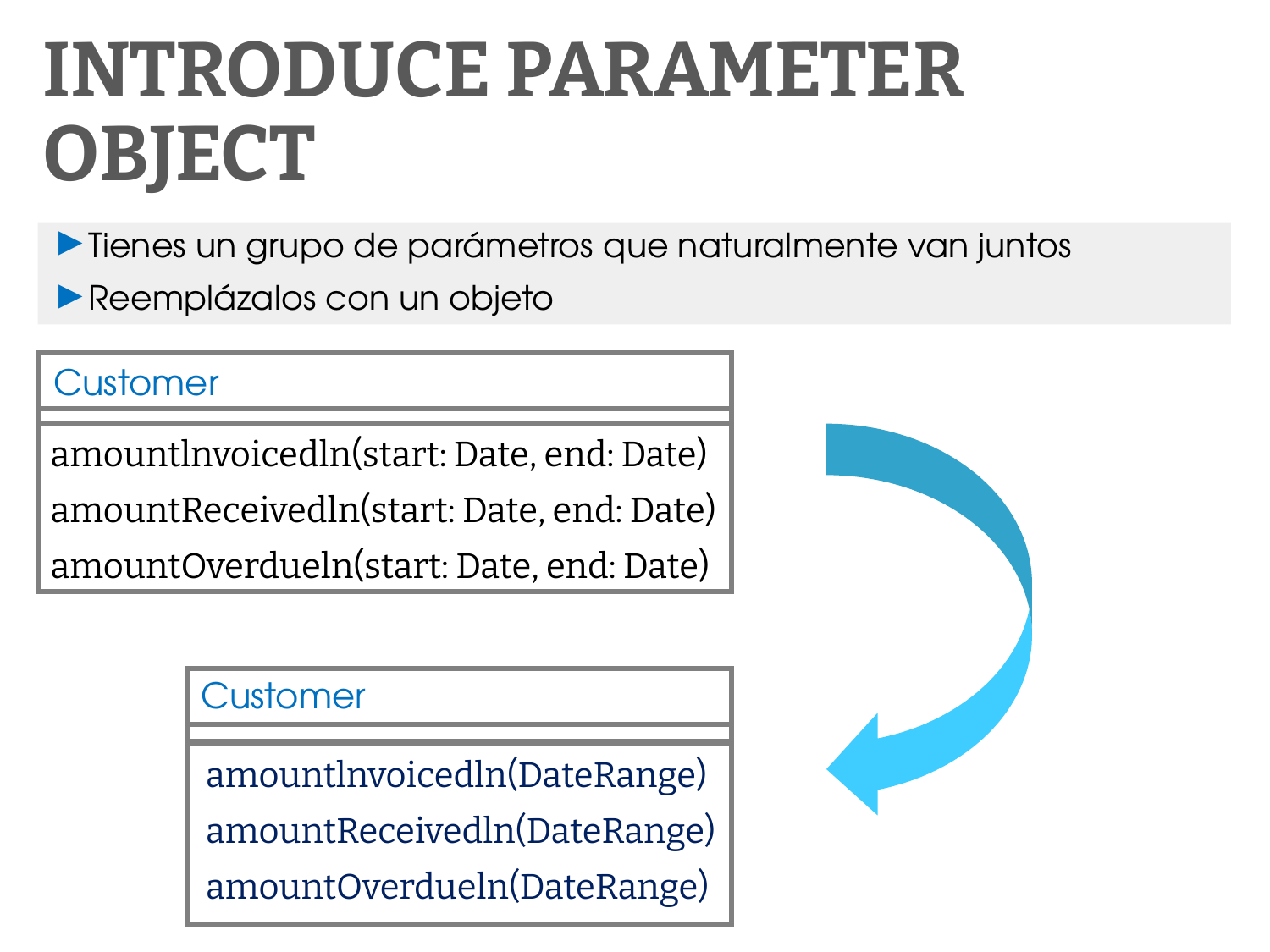

# INTRODUCE PARAMETER OBJECT
Tienes un grupo de parámetros que naturalmente van juntos
Reemplázalos con un objeto

Customer

amountlnvoicedln(start: Date, end: Date)
amountReceivedln(start: Date, end: Date)
amountOverdueln(start: Date, end: Date)

Customer

amountlnvoicedln(DateRange)
amountReceivedln(DateRange)
amountOverdueln(DateRange)